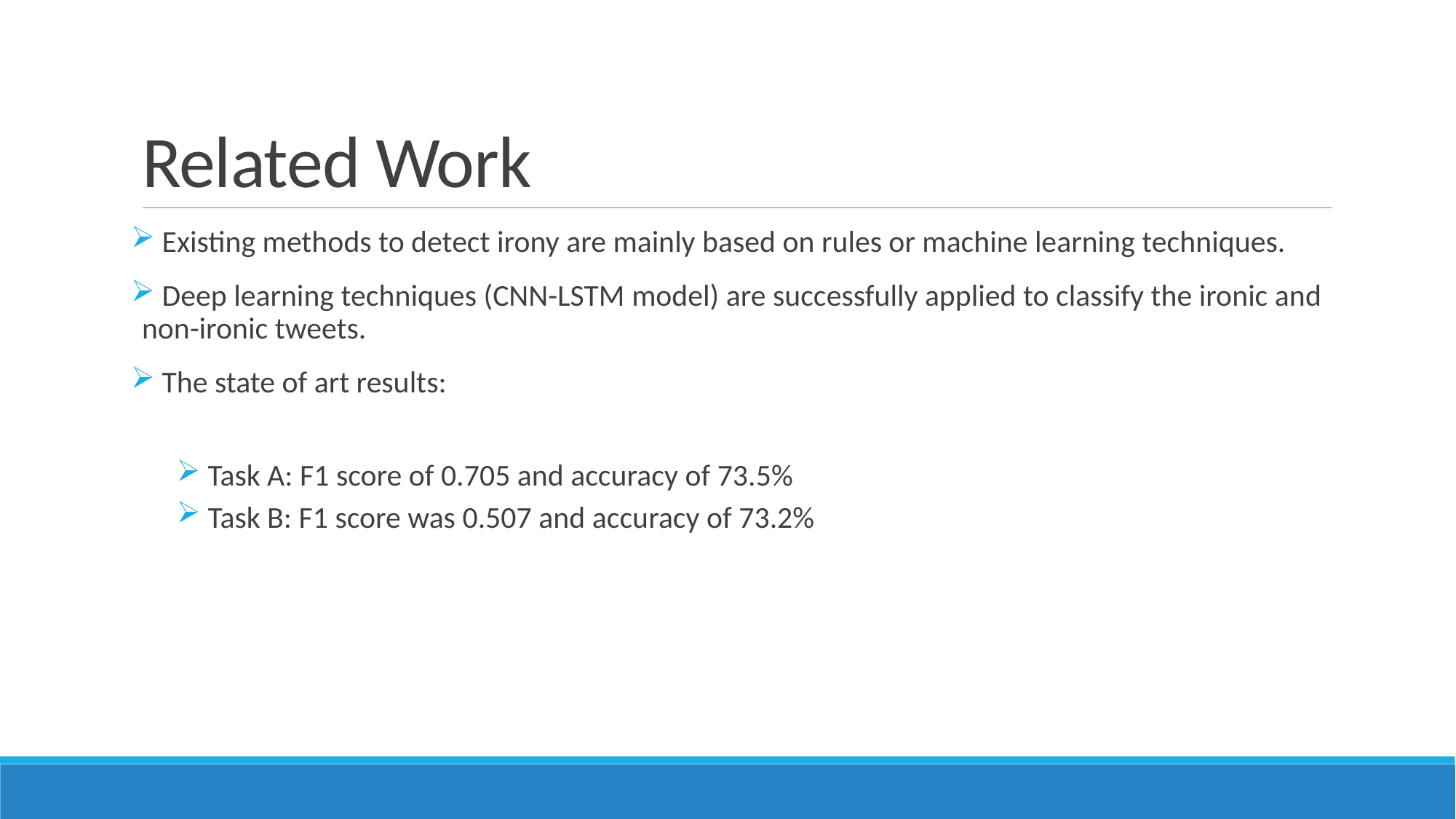

# Related Work
 Existing methods to detect irony are mainly based on rules or machine learning techniques.
 Deep learning techniques (CNN-LSTM model) are successfully applied to classify the ironic and non-ironic tweets.
 The state of art results:

 Task A: F1 score of 0.705 and accuracy of 73.5%
 Task B: F1 score was 0.507 and accuracy of 73.2%